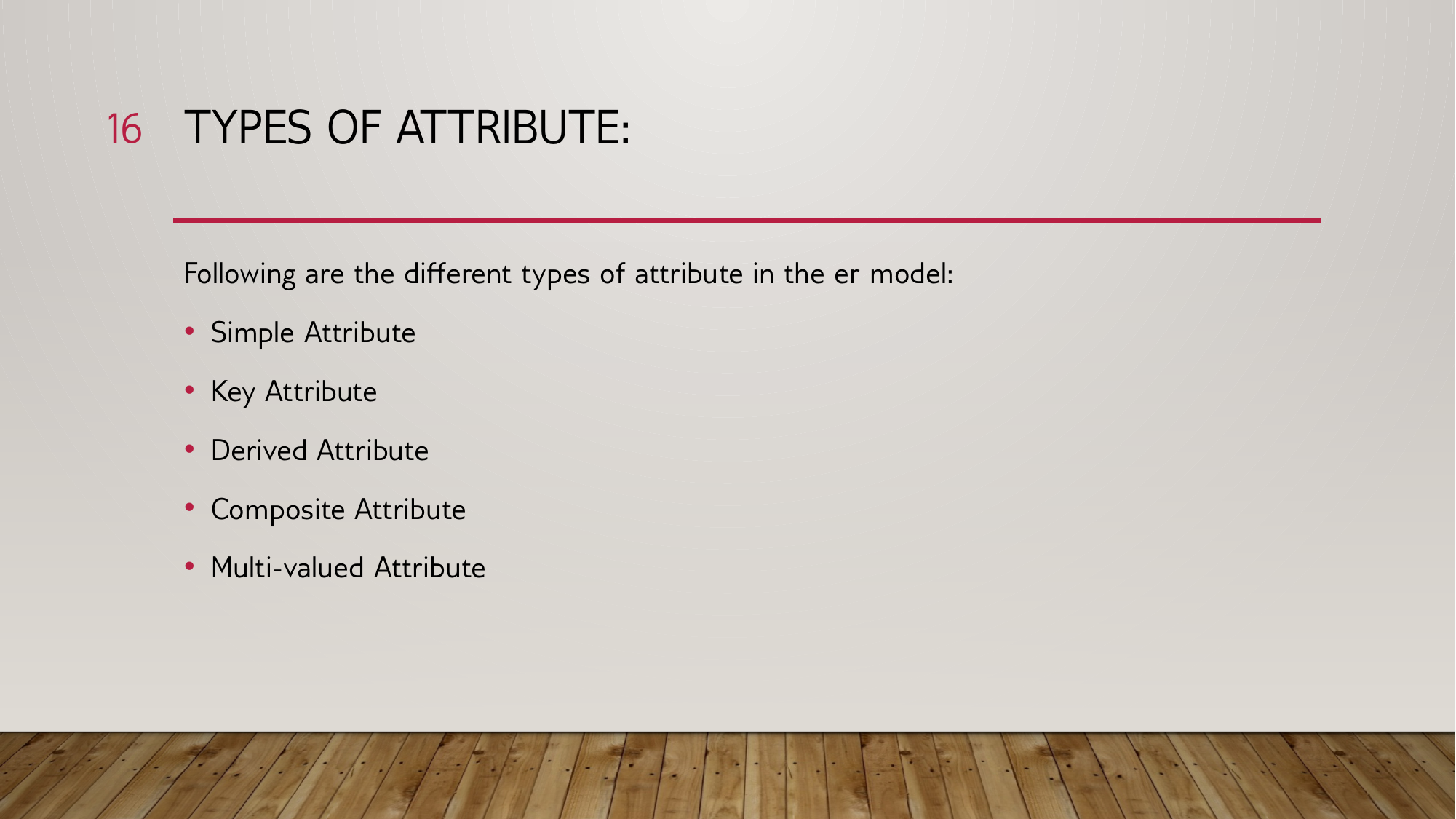

16
# Types of Attribute:
Following are the different types of attribute in the er model:
Simple Attribute
Key Attribute
Derived Attribute
Composite Attribute
Multi-valued Attribute